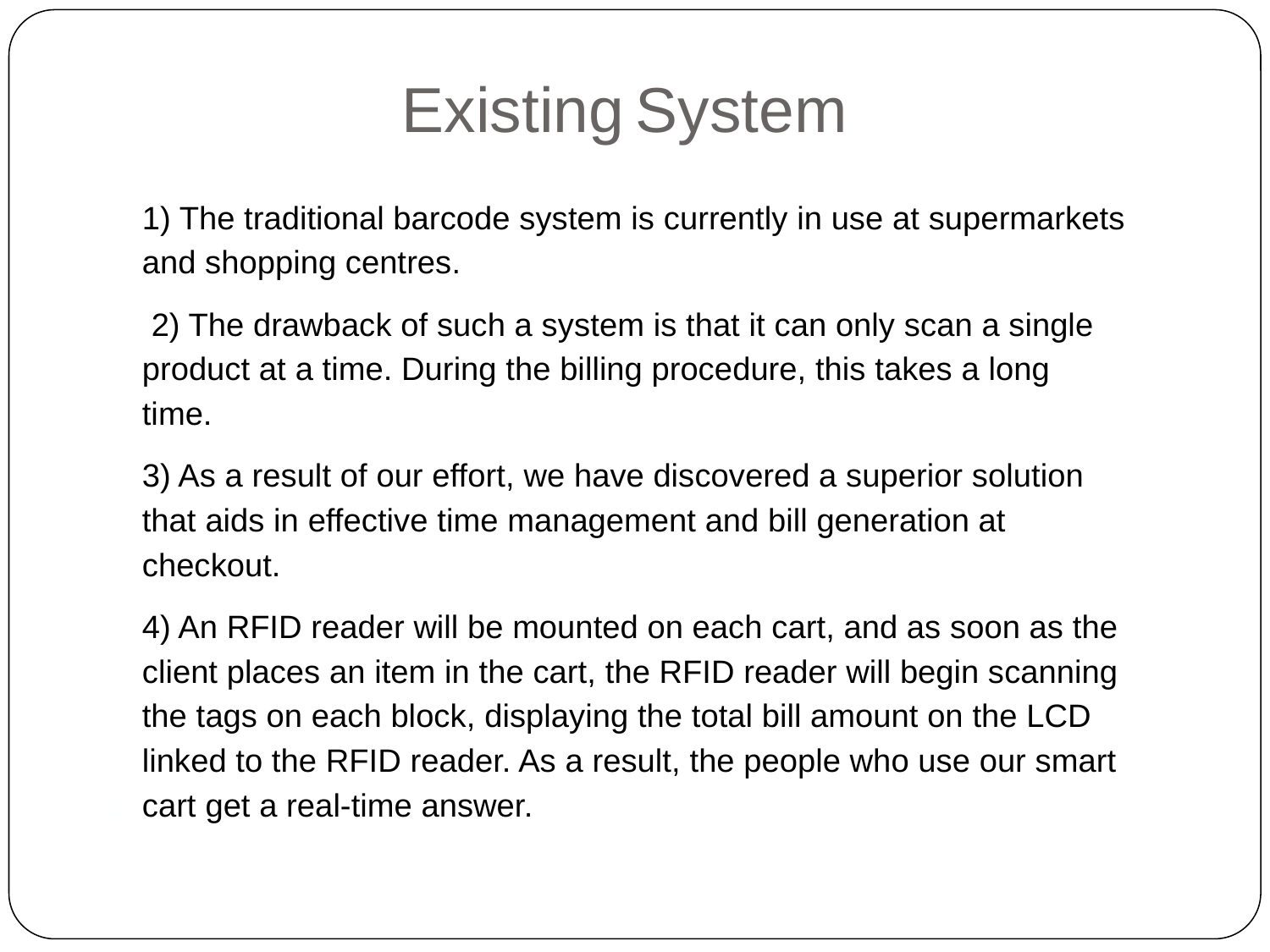

Existing System
1) The traditional barcode system is currently in use at supermarkets and shopping centres.
 2) The drawback of such a system is that it can only scan a single product at a time. During the billing procedure, this takes a long time.
3) As a result of our effort, we have discovered a superior solution that aids in effective time management and bill generation at checkout.
4) An RFID reader will be mounted on each cart, and as soon as the client places an item in the cart, the RFID reader will begin scanning the tags on each block, displaying the total bill amount on the LCD linked to the RFID reader. As a result, the people who use our smart cart get a real-time answer.

6